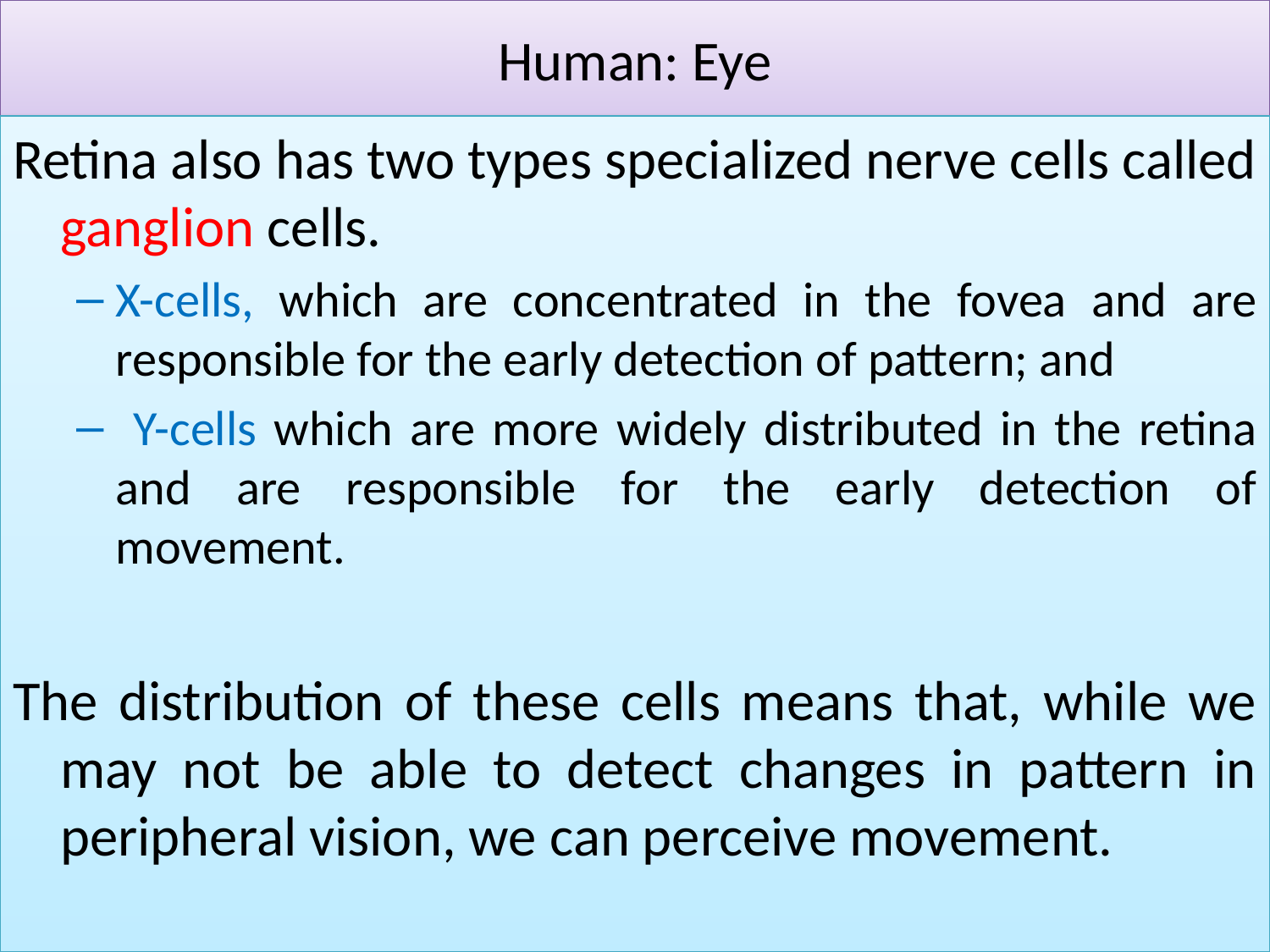

# Human: Eye
Retina also has two types specialized nerve cells called ganglion cells.
X-cells, which are concentrated in the fovea and are responsible for the early detection of pattern; and
 Y-cells which are more widely distributed in the retina and are responsible for the early detection of movement.

The distribution of these cells means that, while we may not be able to detect changes in pattern in peripheral vision, we can perceive movement.